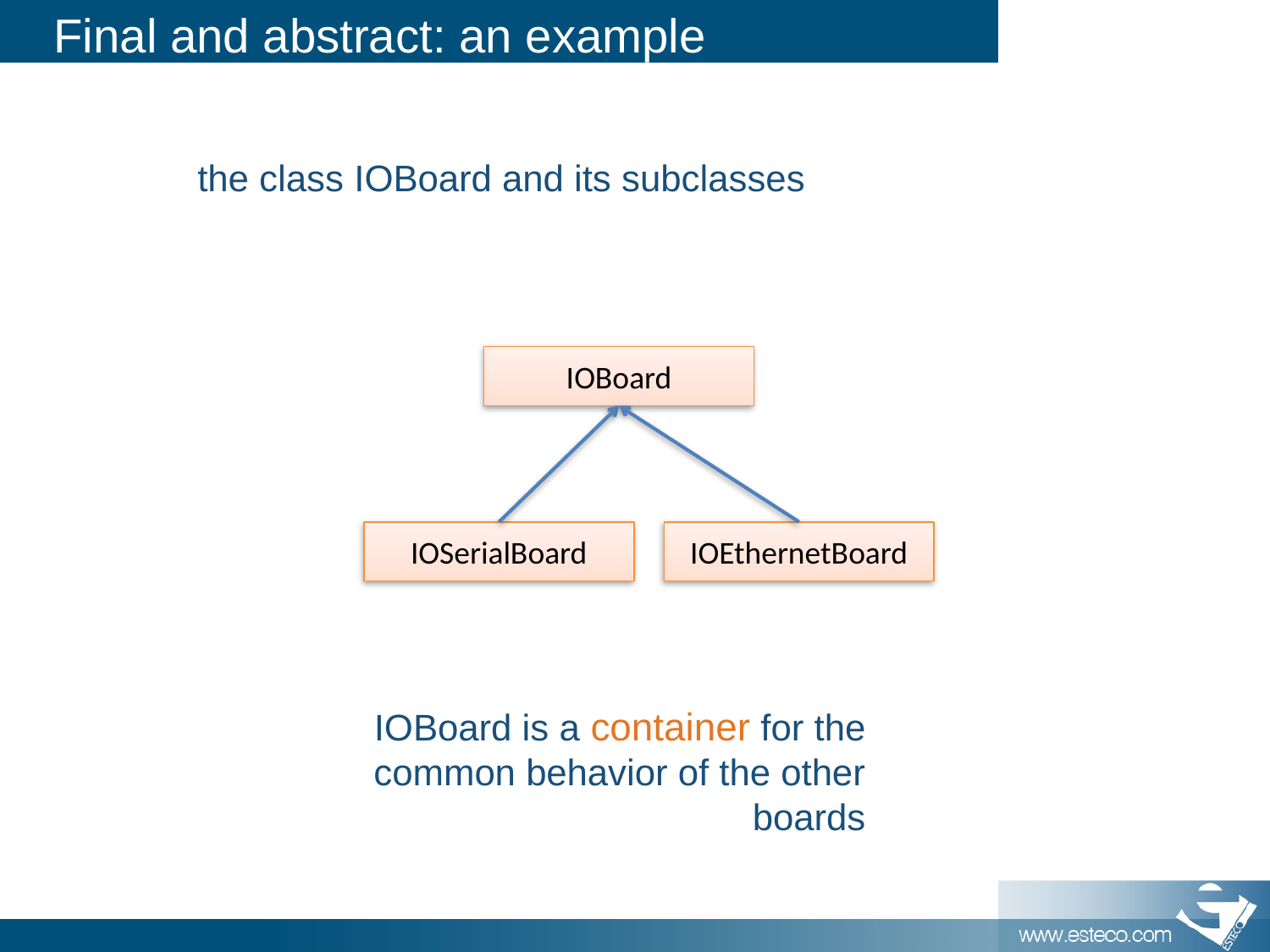

# Final and abstract: an example
the class IOBoard and its subclasses
IOBoard
IOSerialBoard
IOEthernetBoard
IOBoard is a container for the common behavior of the other boards